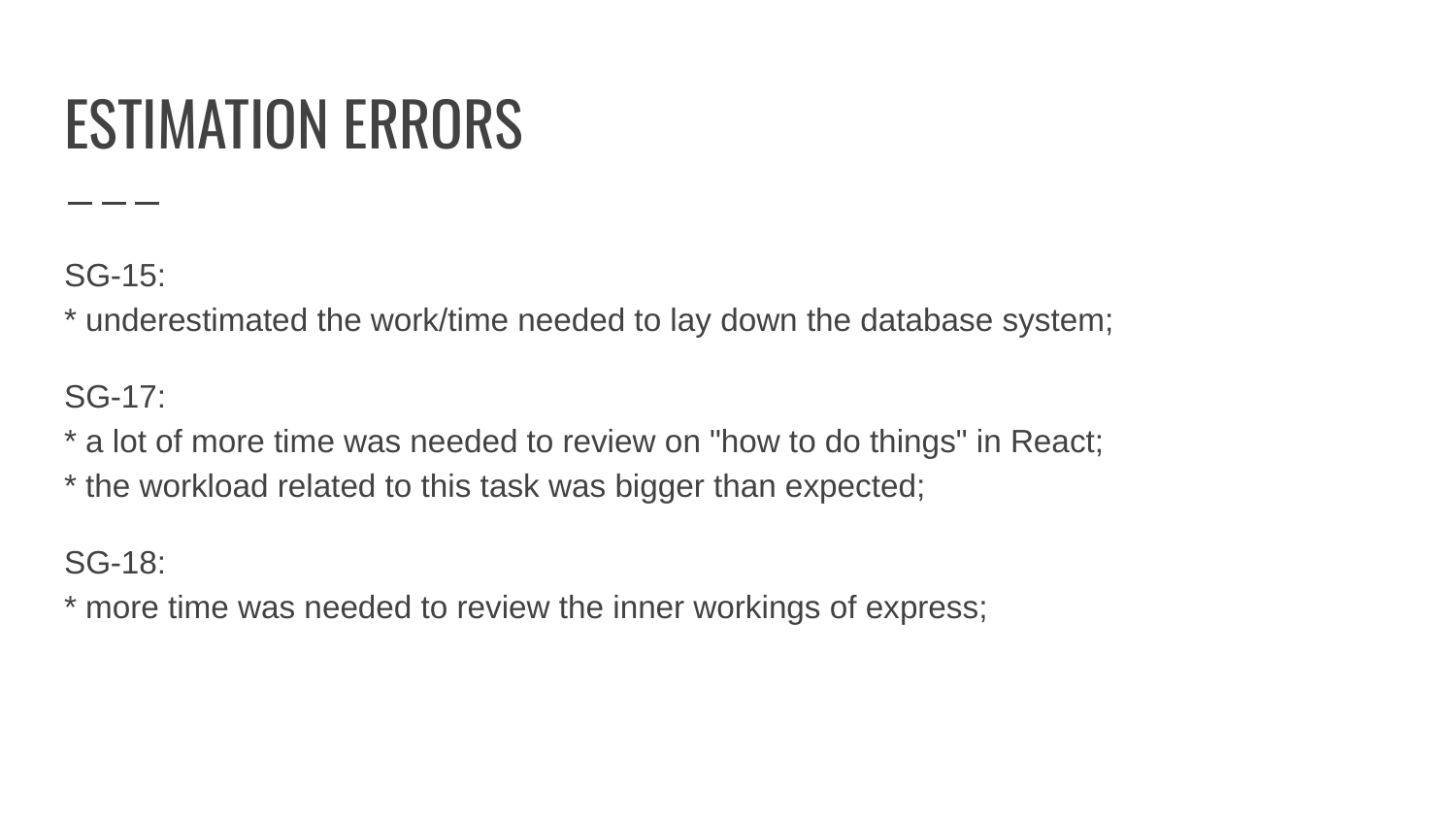

# ESTIMATION ERRORS
SG-15:
* underestimated the work/time needed to lay down the database system;
SG-17:
* a lot of more time was needed to review on "how to do things" in React;
* the workload related to this task was bigger than expected;
SG-18:
* more time was needed to review the inner workings of express;